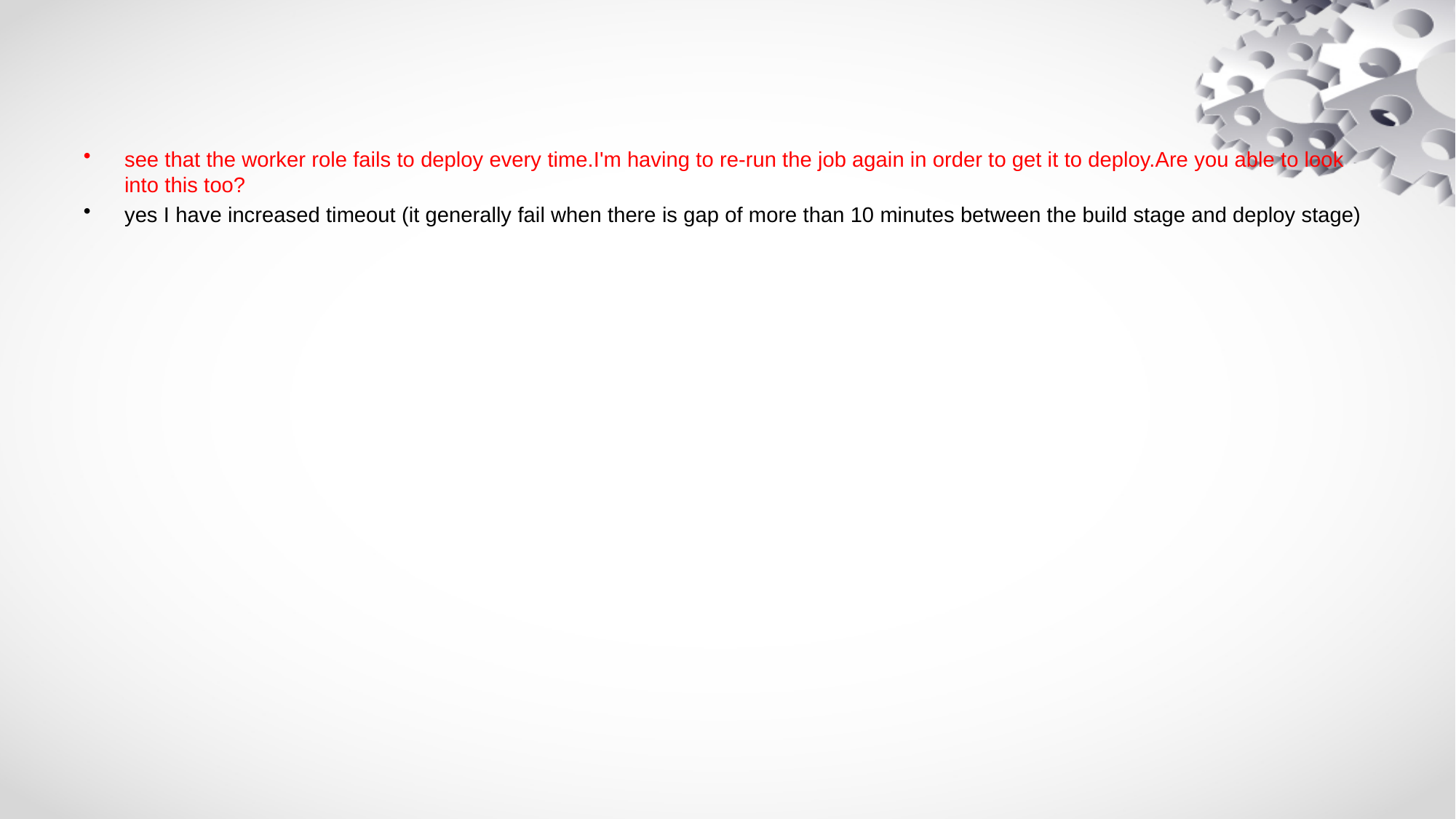

#
see that the worker role fails to deploy every time.I'm having to re-run the job again in order to get it to deploy.Are you able to look into this too?
yes I have increased timeout (it generally fail when there is gap of more than 10 minutes between the build stage and deploy stage)